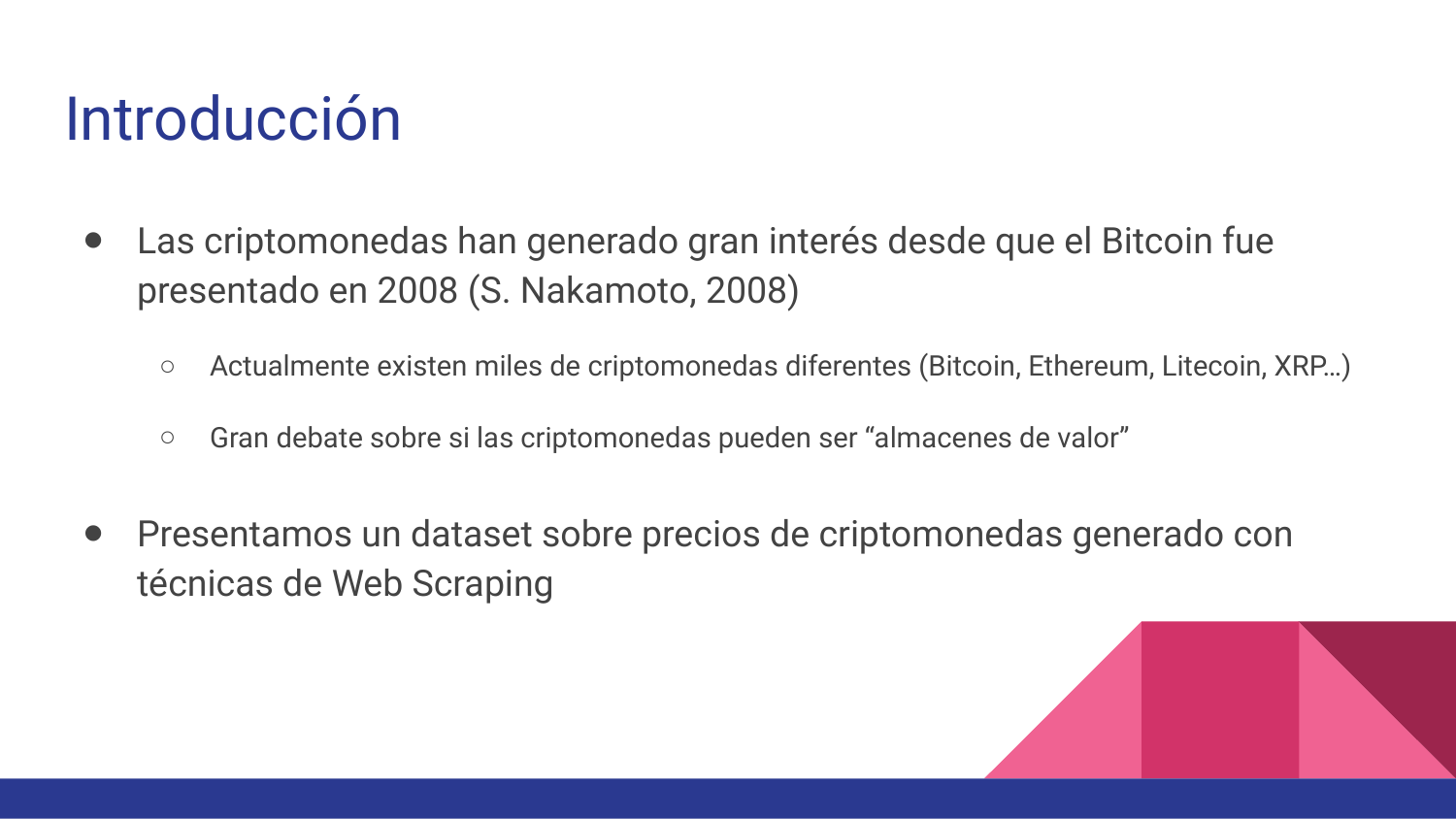

# Introducción
Las criptomonedas han generado gran interés desde que el Bitcoin fue presentado en 2008 (S. Nakamoto, 2008)
Actualmente existen miles de criptomonedas diferentes (Bitcoin, Ethereum, Litecoin, XRP…)
Gran debate sobre si las criptomonedas pueden ser “almacenes de valor”

Presentamos un dataset sobre precios de criptomonedas generado con técnicas de Web Scraping